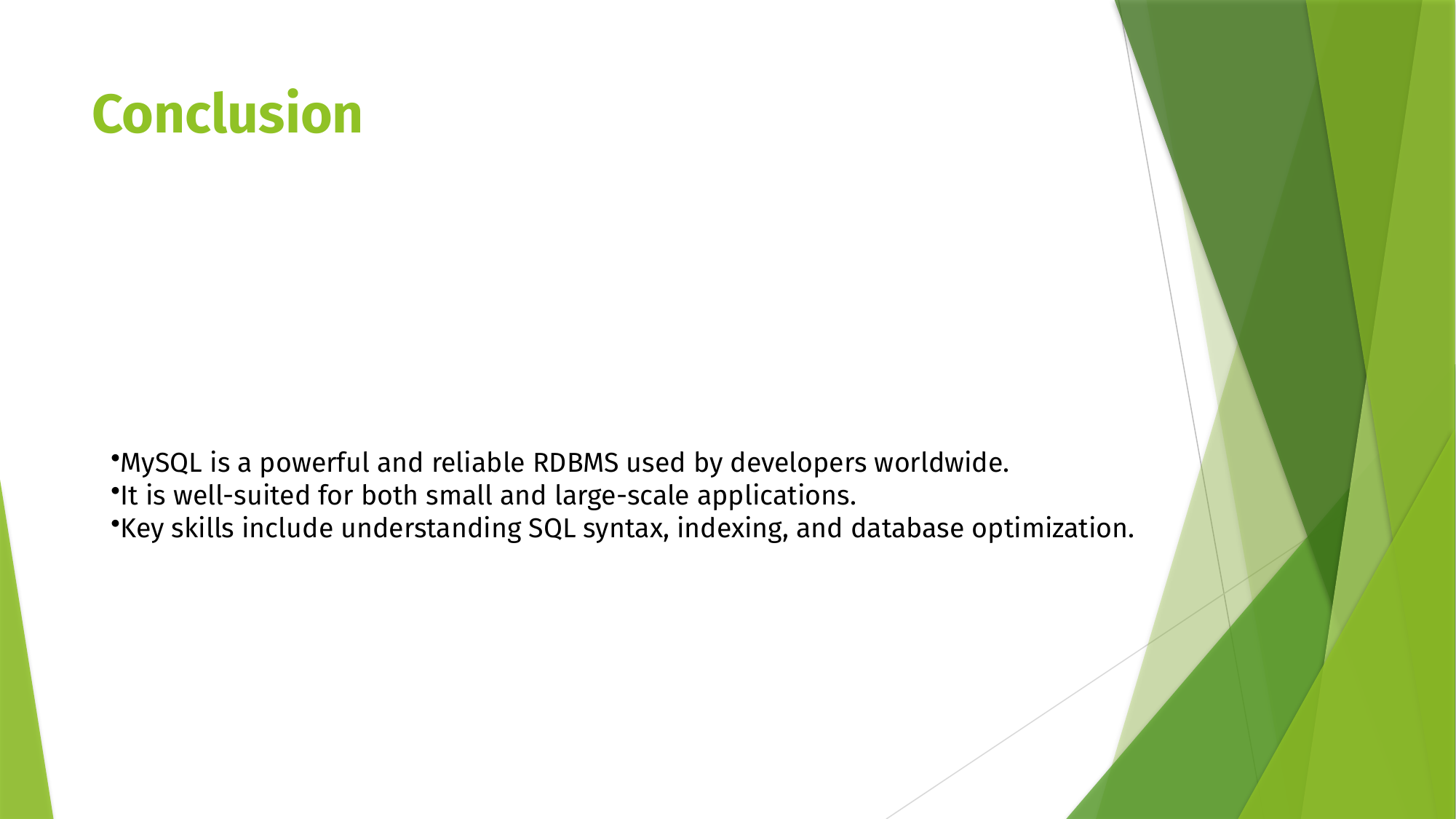

# Conclusion

MySQL is a powerful and reliable RDBMS used by developers worldwide.
It is well-suited for both small and large-scale applications.
Key skills include understanding SQL syntax, indexing, and database optimization.